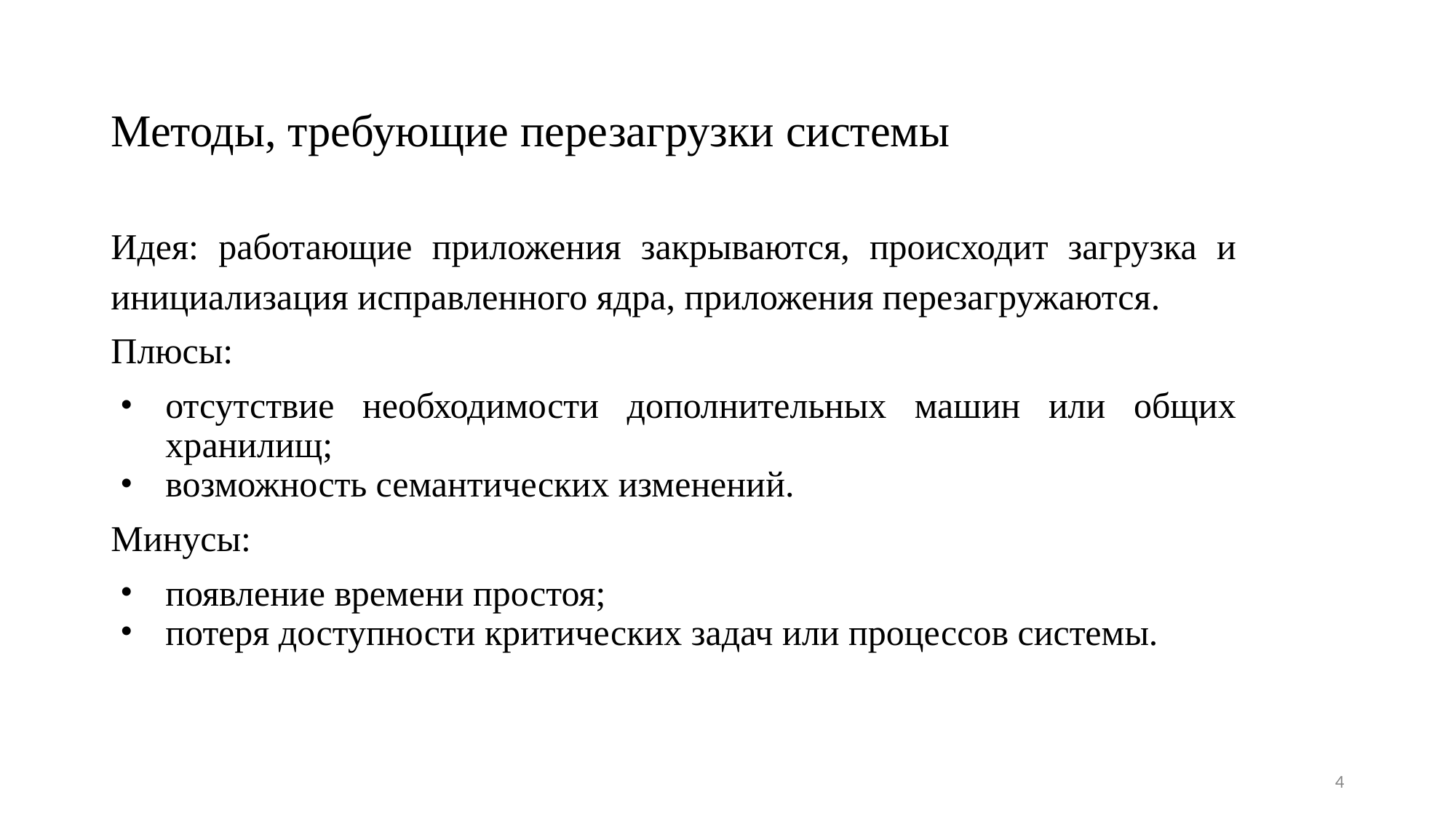

# Методы, требующие перезагрузки системы
Идея: работающие приложения закрываются, происходит загрузка и инициализация исправленного ядра, приложения перезагружаются.
Плюсы:
отсутствие необходимости дополнительных машин или общих хранилищ;
возможность семантических изменений.
Минусы:
появление времени простоя;
потеря доступности критических задач или процессов системы.
4